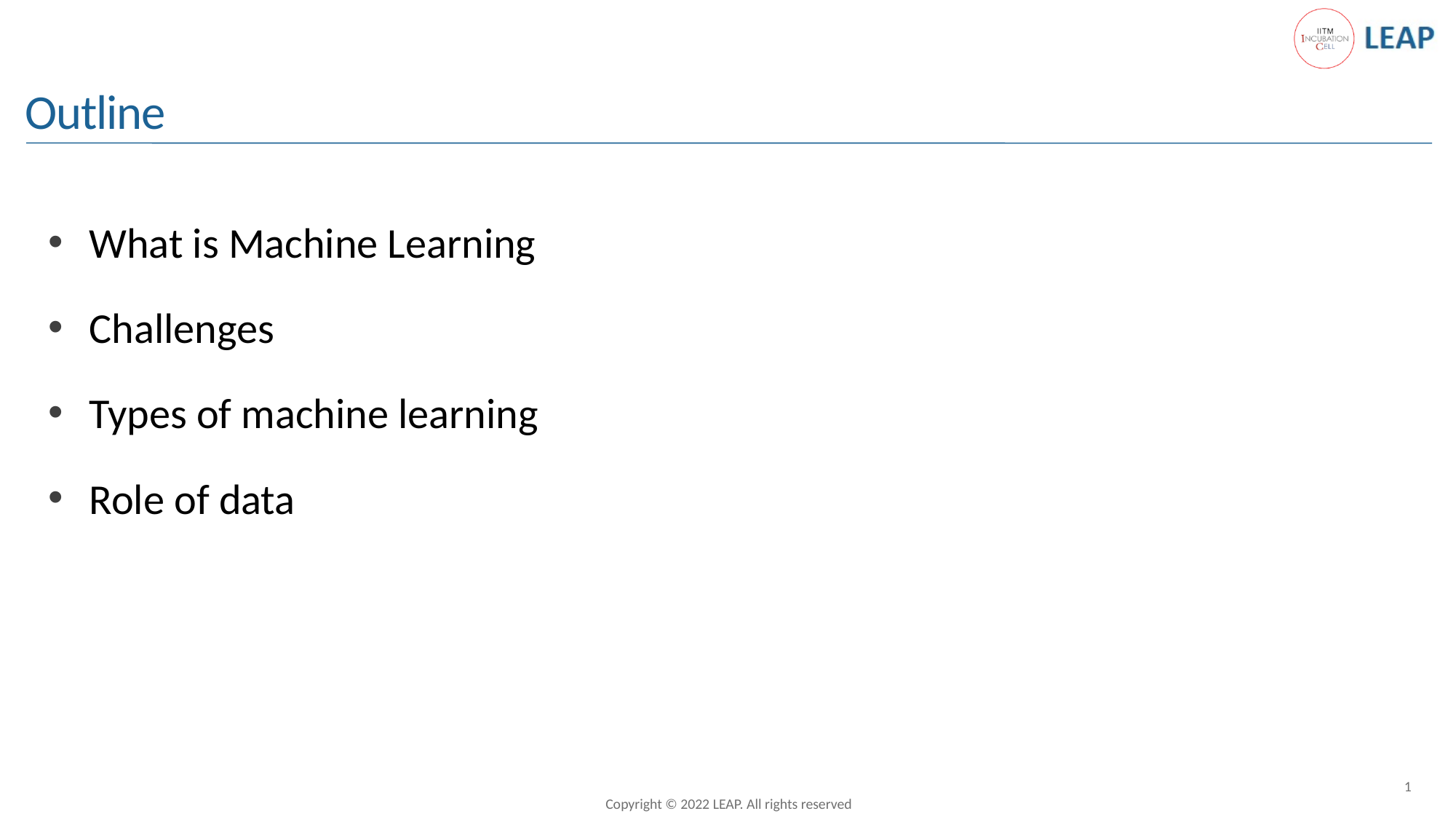

# Outline
What is Machine Learning
Challenges
Types of machine learning
Role of data

1
Copyright © 2022 LEAP. All rights reserved